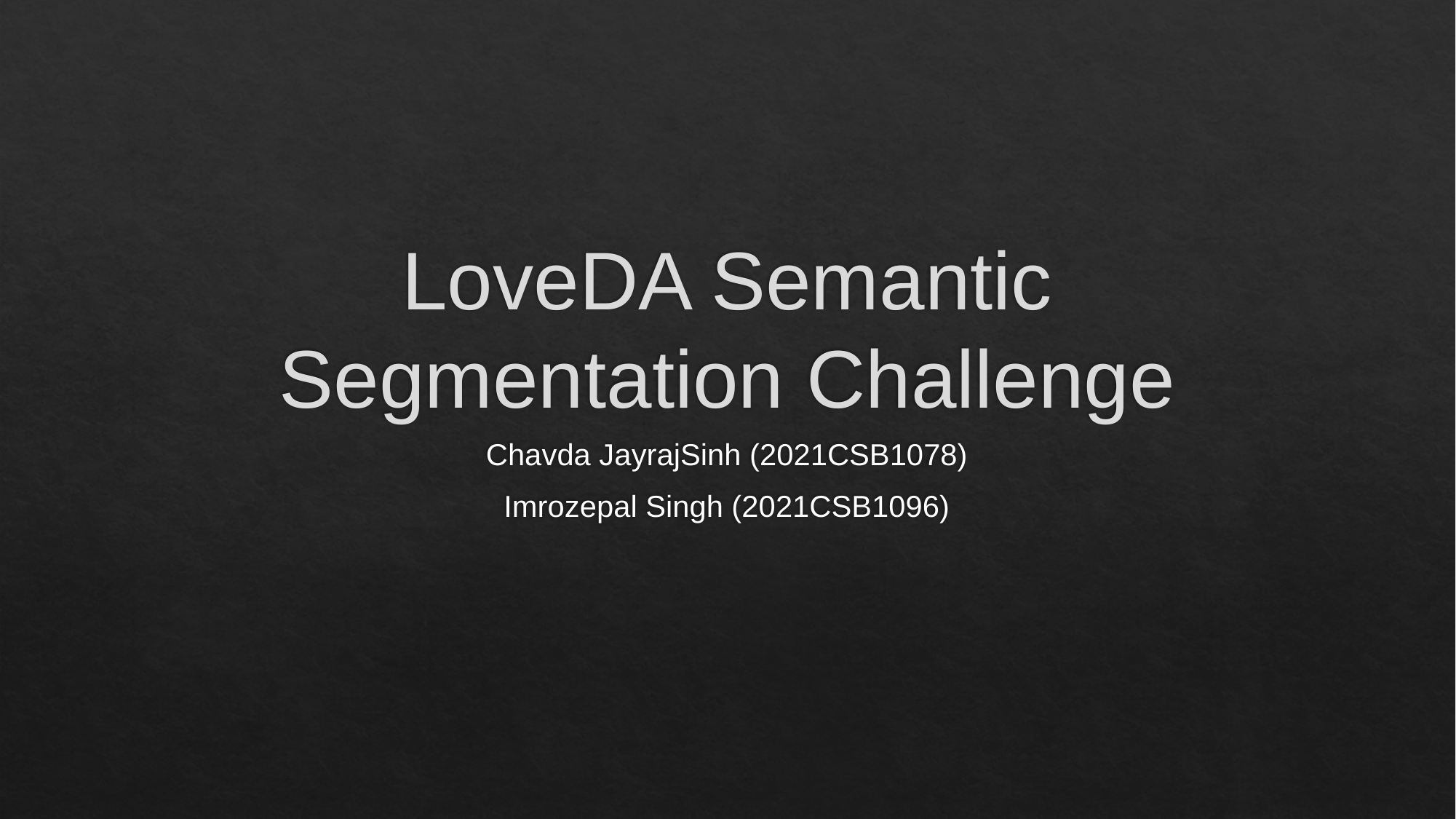

# LoveDA Semantic Segmentation Challenge
Chavda JayrajSinh (2021CSB1078)
Imrozepal Singh (2021CSB1096)